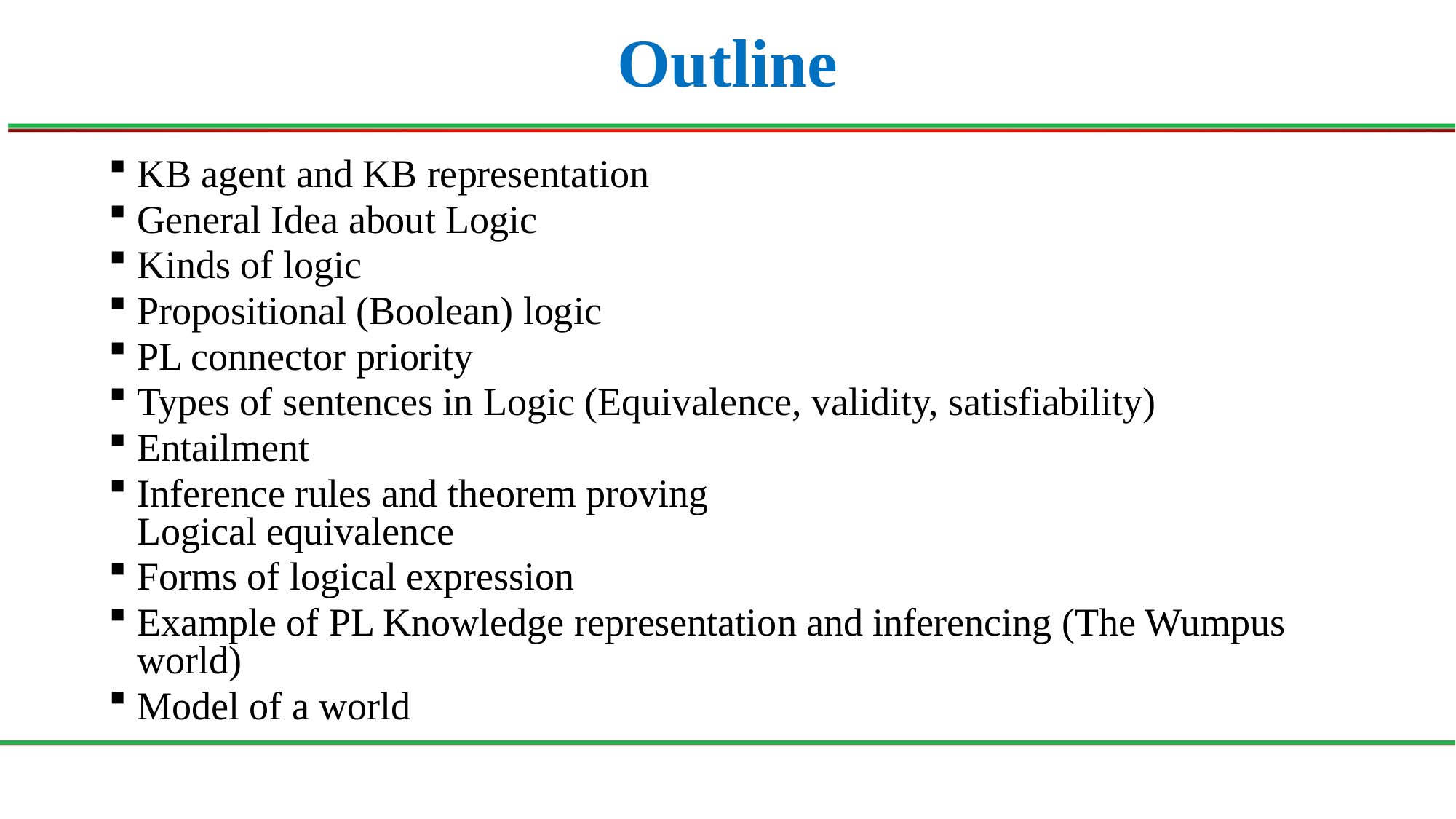

# Outline
KB agent and KB representation
General Idea about Logic
Kinds of logic
Propositional (Boolean) logic
PL connector priority
Types of sentences in Logic (Equivalence, validity, satisfiability)
Entailment
Inference rules and theorem proving
Logical equivalence
Forms of logical expression
Example of PL Knowledge representation and inferencing (The Wumpus world)
Model of a world